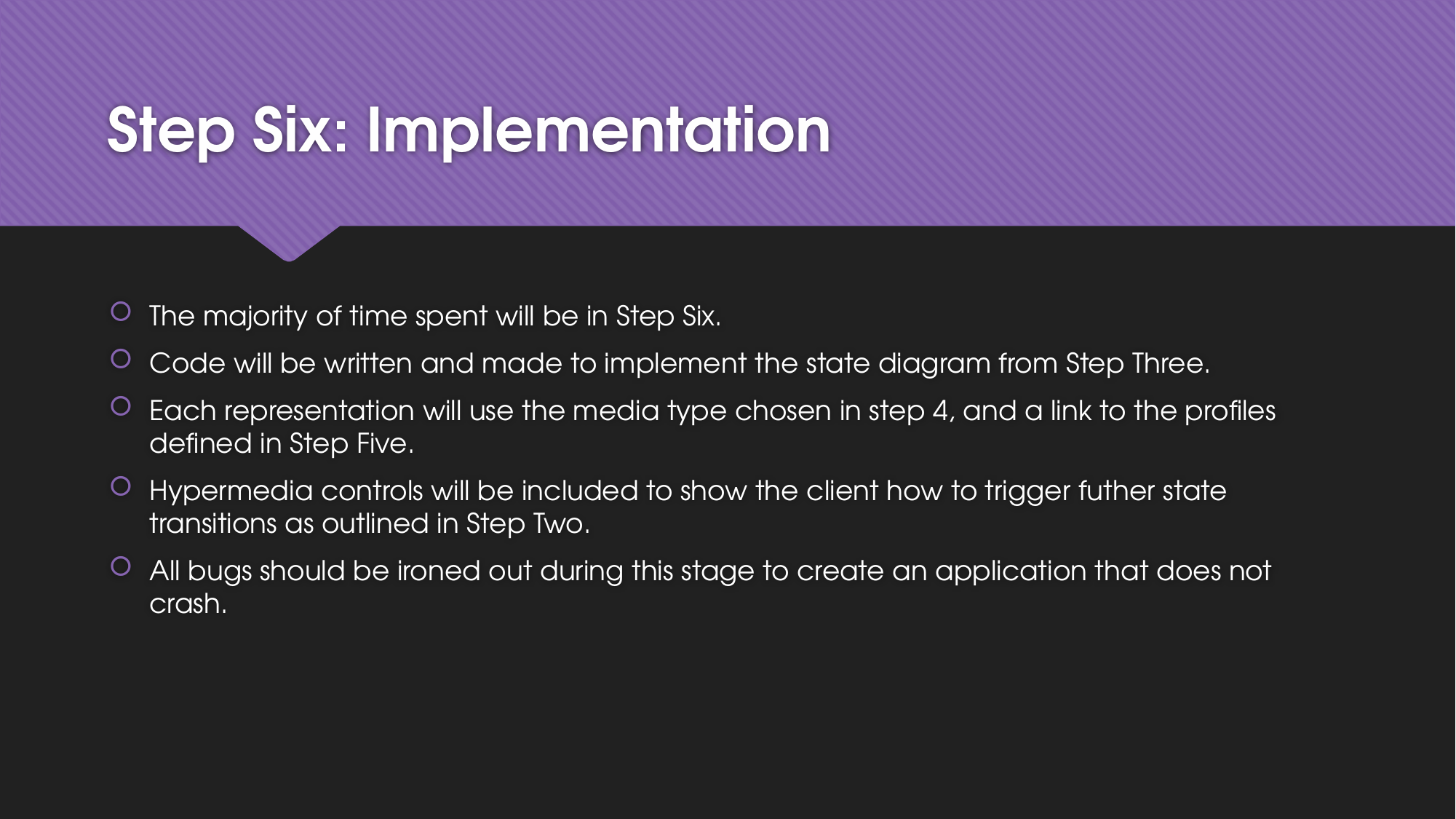

# Step Six: Implementation
The majority of time spent will be in Step Six.
Code will be written and made to implement the state diagram from Step Three.
Each representation will use the media type chosen in step 4, and a link to the profiles defined in Step Five.
Hypermedia controls will be included to show the client how to trigger futher state transitions as outlined in Step Two.
All bugs should be ironed out during this stage to create an application that does not crash.